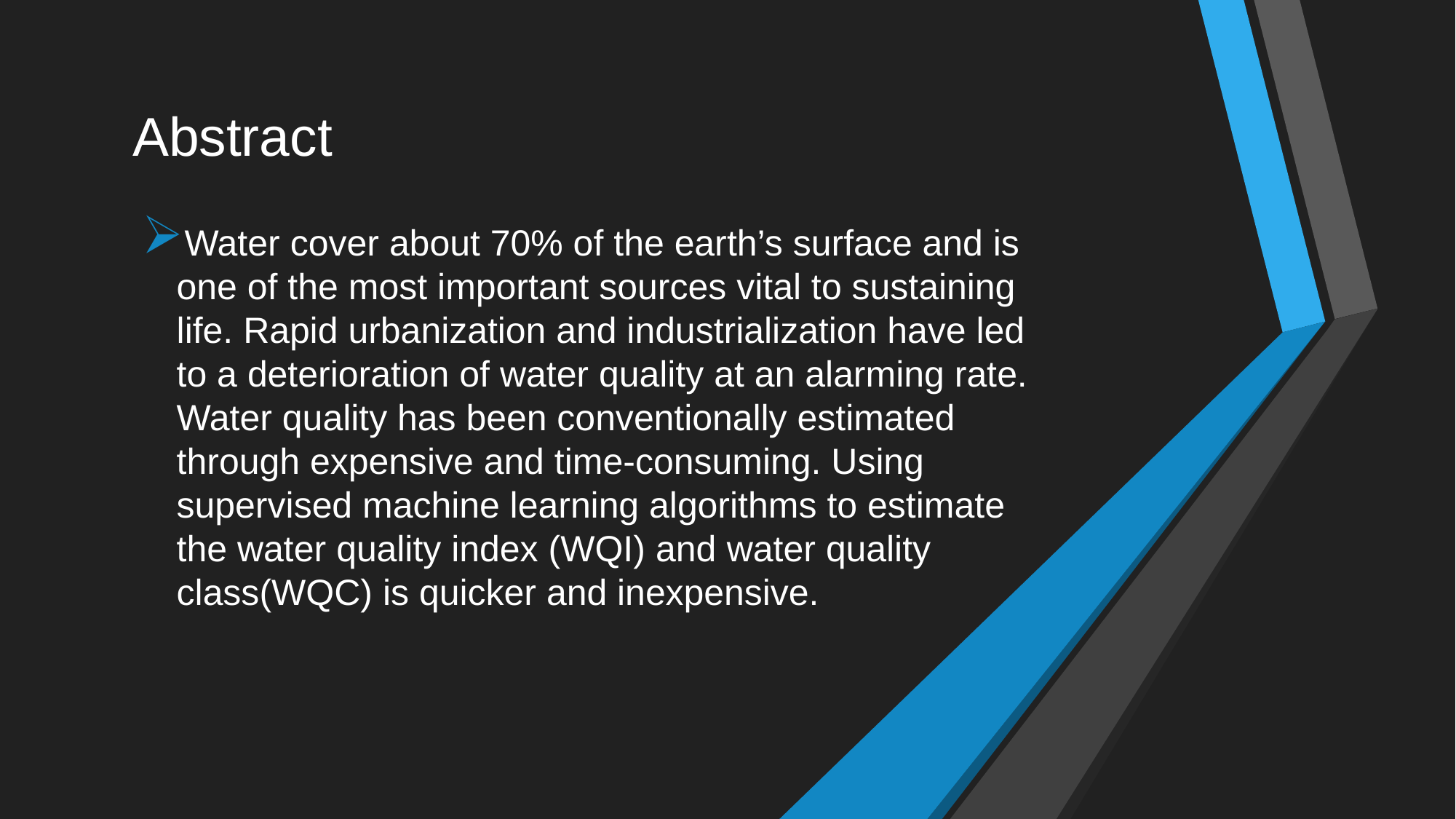

# Abstract
Water cover about 70% of the earth’s surface and is one of the most important sources vital to sustaining life. Rapid urbanization and industrialization have led to a deterioration of water quality at an alarming rate. Water quality has been conventionally estimated through expensive and time-consuming. Using supervised machine learning algorithms to estimate the water quality index (WQI) and water quality class(WQC) is quicker and inexpensive.